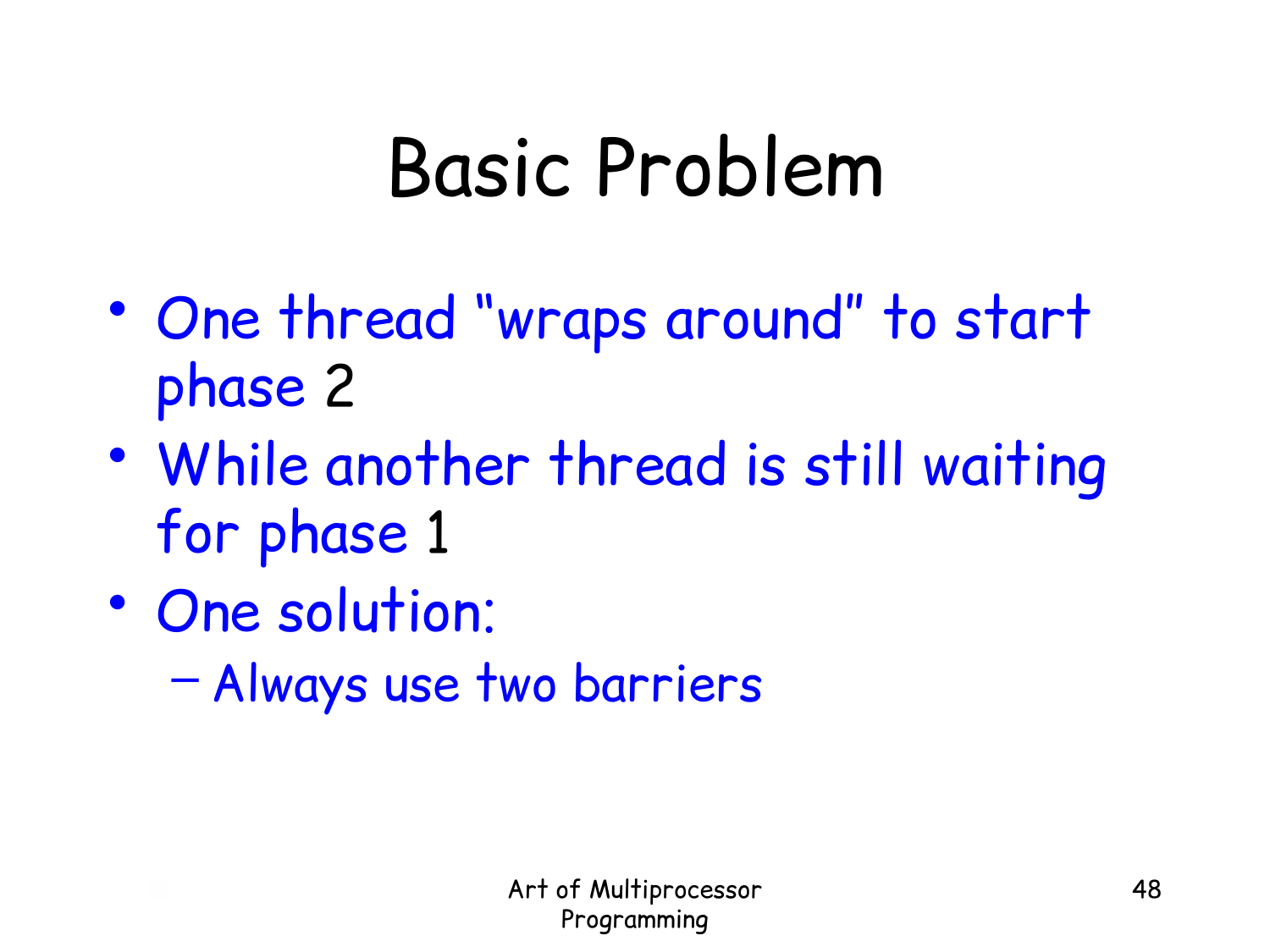

# Basic Problem
One thread “wraps around” to start phase 2
While another thread is still waiting for phase 1
One solution:
Always use two barriers
Art of Multiprocessor Programming
48